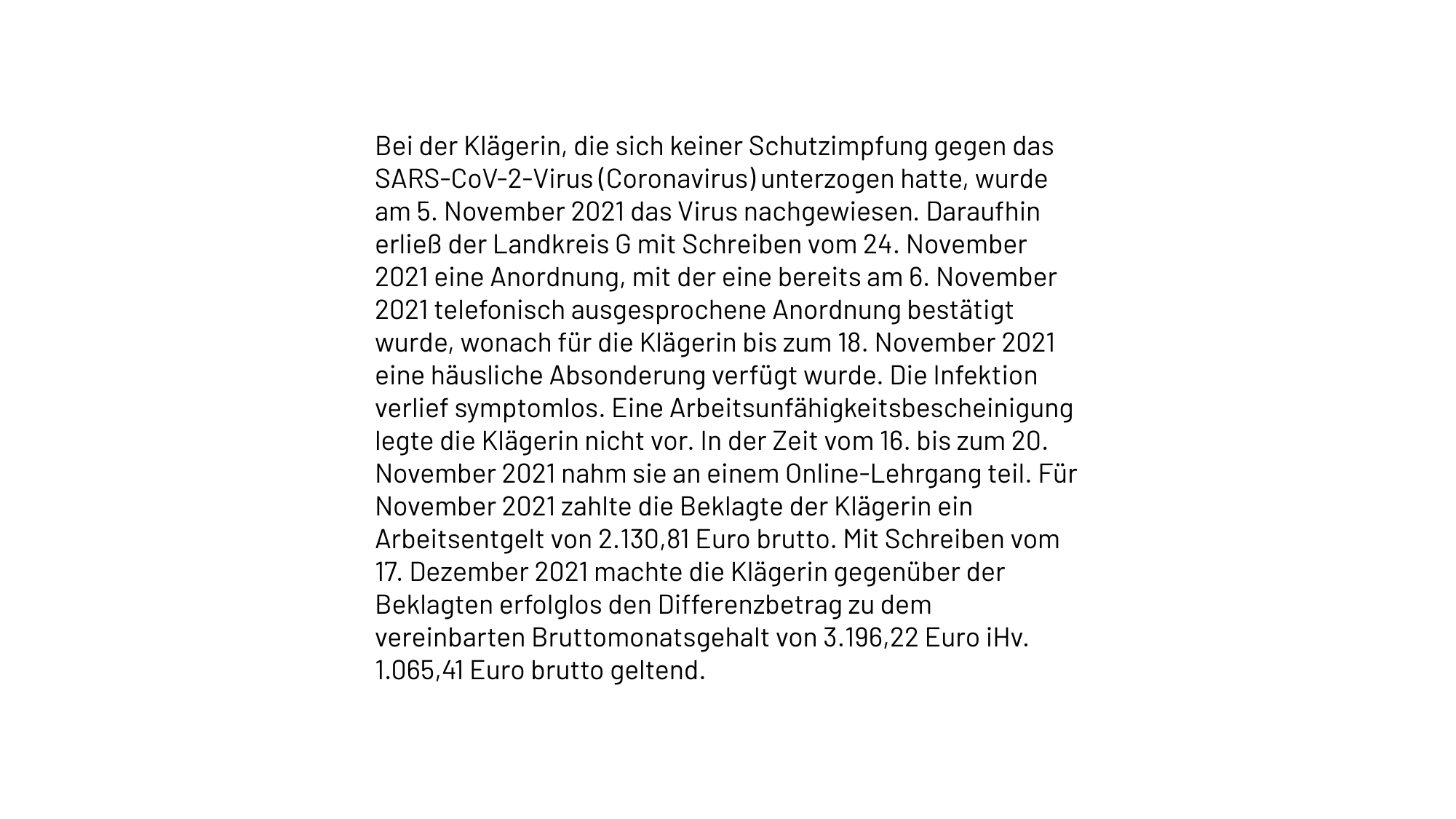

Bei der Klägerin, die sich keiner Schutzimpfung gegen das SARS-CoV-2-Virus (Coronavirus) unterzogen hatte, wurde am 5. November 2021 das Virus nachgewiesen. Daraufhin erließ der Landkreis G mit Schreiben vom 24. November 2021 eine Anordnung, mit der eine bereits am 6. November 2021 telefonisch ausgesprochene Anordnung bestätigt wurde, wonach für die Klägerin bis zum 18. November 2021 eine häusliche Absonderung verfügt wurde. Die Infektion verlief symptomlos. Eine Arbeitsunfähigkeitsbescheinigung legte die Klägerin nicht vor. In der Zeit vom 16. bis zum 20. November 2021 nahm sie an einem Online-Lehrgang teil. Für November 2021 zahlte die Beklagte der Klägerin ein Arbeitsentgelt von 2.130,81 Euro brutto. Mit Schreiben vom 17. Dezember 2021 machte die Klägerin gegenüber der Beklagten erfolglos den Differenzbetrag zu dem vereinbarten Bruttomonatsgehalt von 3.196,22 Euro iHv. 1.065,41 Euro brutto geltend.